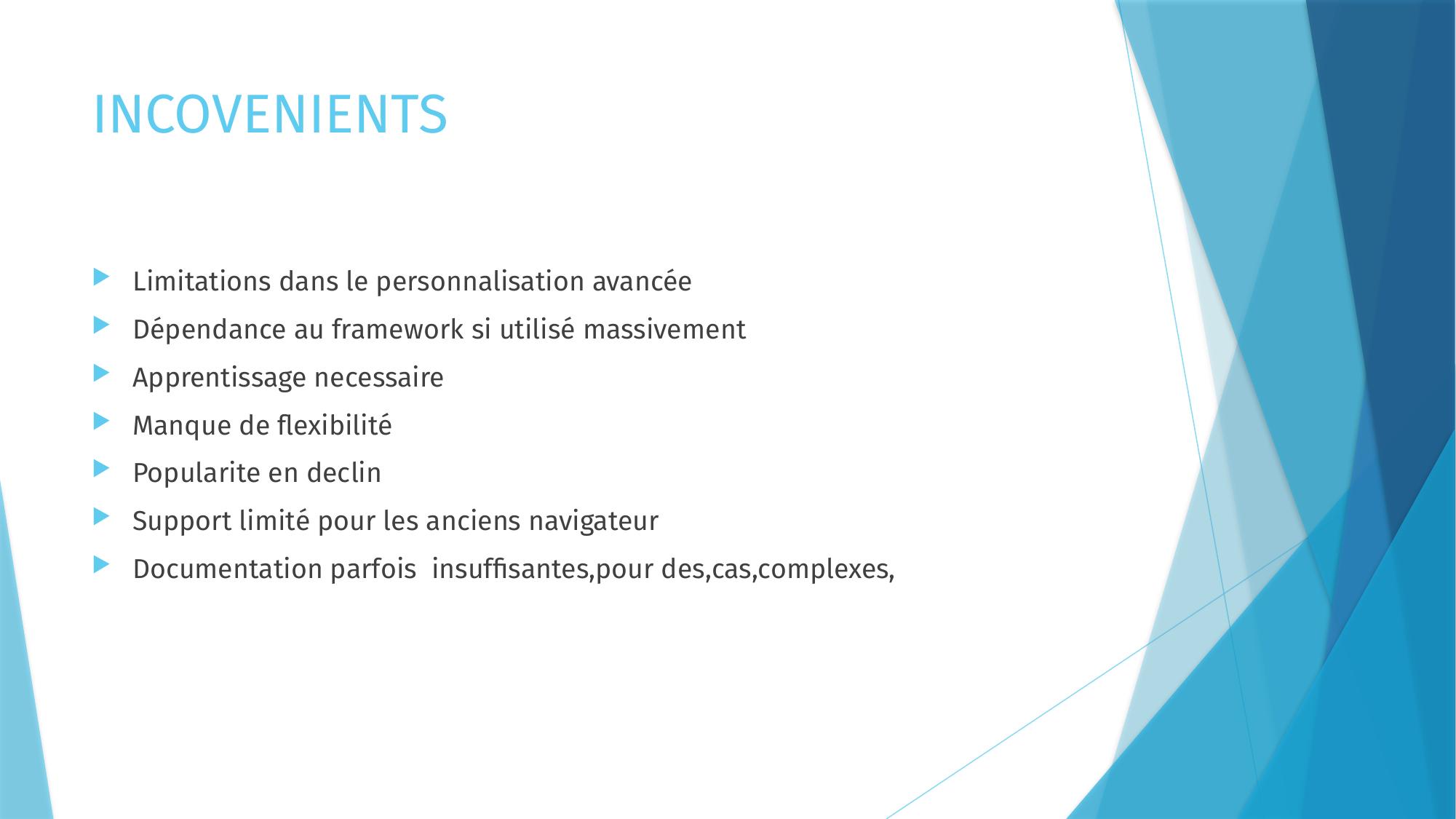

# INCOVENIENTS
Limitations dans le personnalisation avancée
Dépendance au framework si utilisé massivement
Apprentissage necessaire
Manque de flexibilité
Popularite en declin
Support limité pour les anciens navigateur
Documentation parfois  insuffisantes,pour des,cas,complexes,